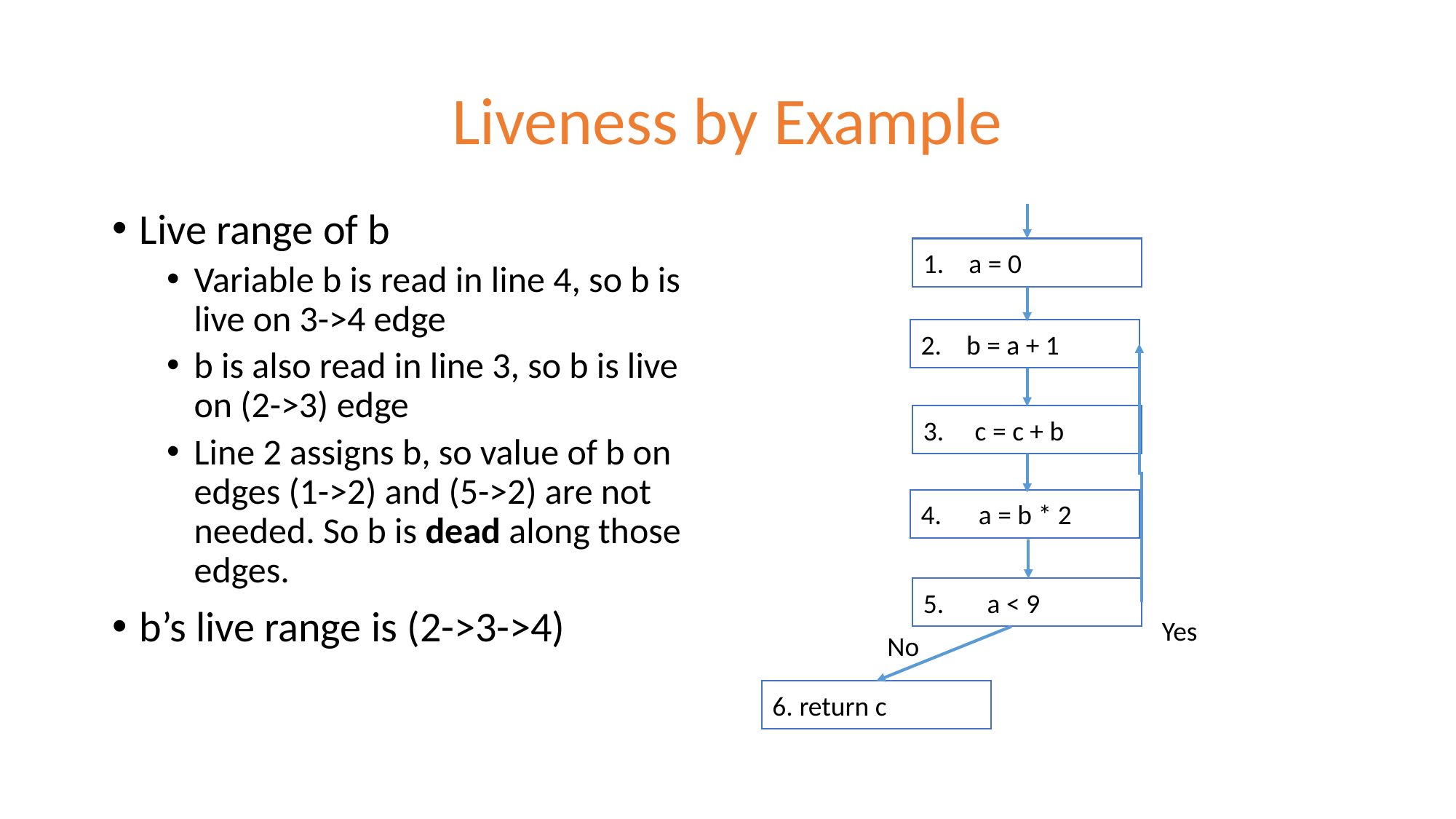

# Liveness by Example
Live range of b
Variable b is read in line 4, so b is live on 3->4 edge
b is also read in line 3, so b is live on (2->3) edge
Line 2 assigns b, so value of b on edges (1->2) and (5->2) are not needed. So b is dead along those edges.
b’s live range is (2->3->4)
1.    a = 0
2.    b = a + 1
3.     c = c + b
5.       a < 9
Yes
No
6. return c
4.      a = b * 2